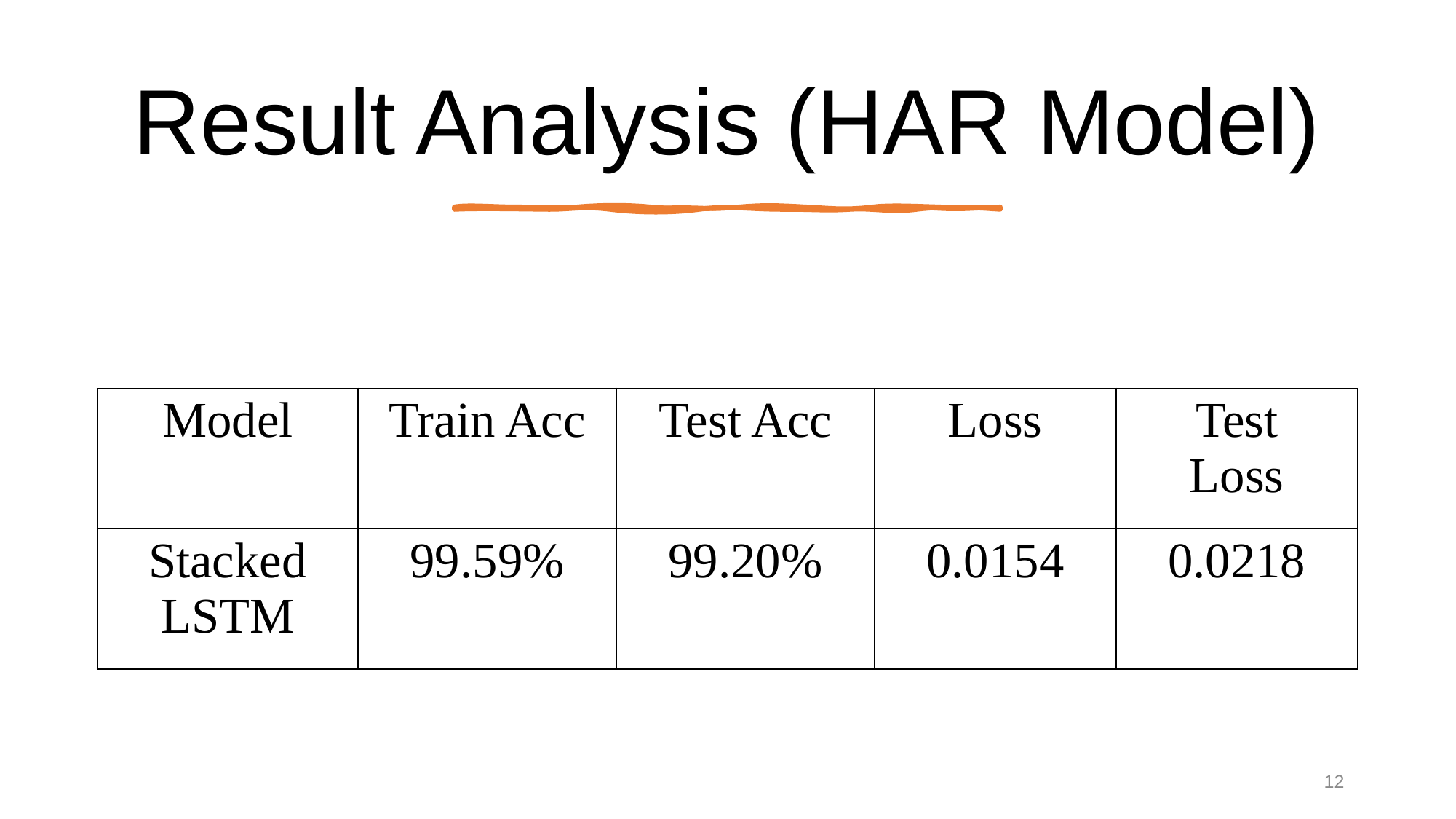

# Result Analysis (HAR Model)

| Model | Train Acc | Test Acc | Loss | Test Loss |
| --- | --- | --- | --- | --- |
| Stacked LSTM | 99.59% | 99.20% | 0.0154 | 0.0218 |
12